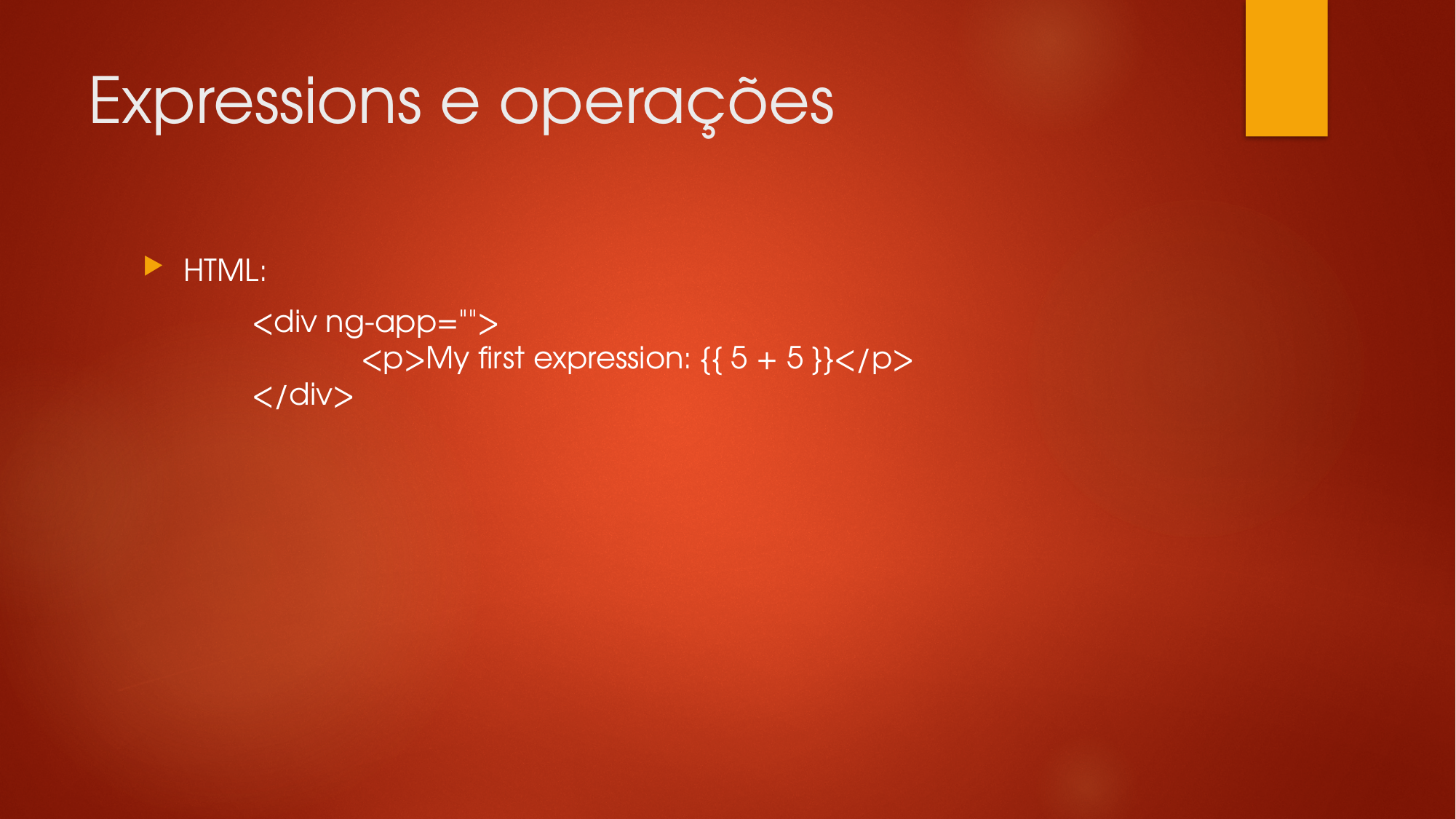

# Expressions e operações
HTML:
	<div ng-app="">
		<p>My first expression: {{ 5 + 5 }}</p>
	</div>